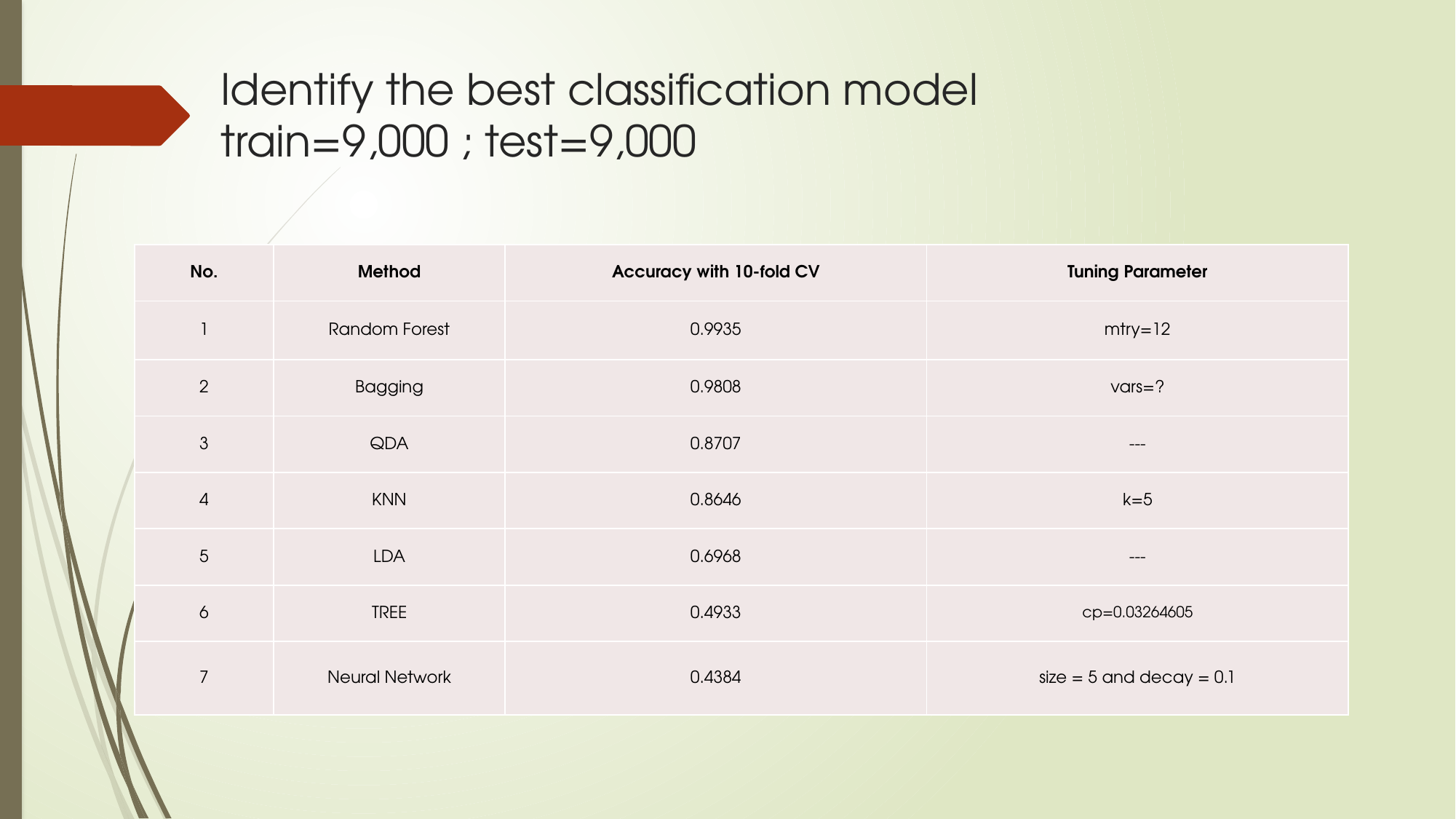

# Identify the best classification model train=9,000 ; test=9,000
| No. | Method | Accuracy with 10-fold CV | Tuning Parameter |
| --- | --- | --- | --- |
| 1 | Random Forest | 0.9935 | mtry=12 |
| 2 | Bagging | 0.9808 | vars=? |
| 3 | QDA | 0.8707 | --- |
| 4 | KNN | 0.8646 | k=5 |
| 5 | LDA | 0.6968 | --- |
| 6 | TREE | 0.4933 | cp=0.03264605 |
| 7 | Neural Network | 0.4384 | size = 5 and decay = 0.1 |